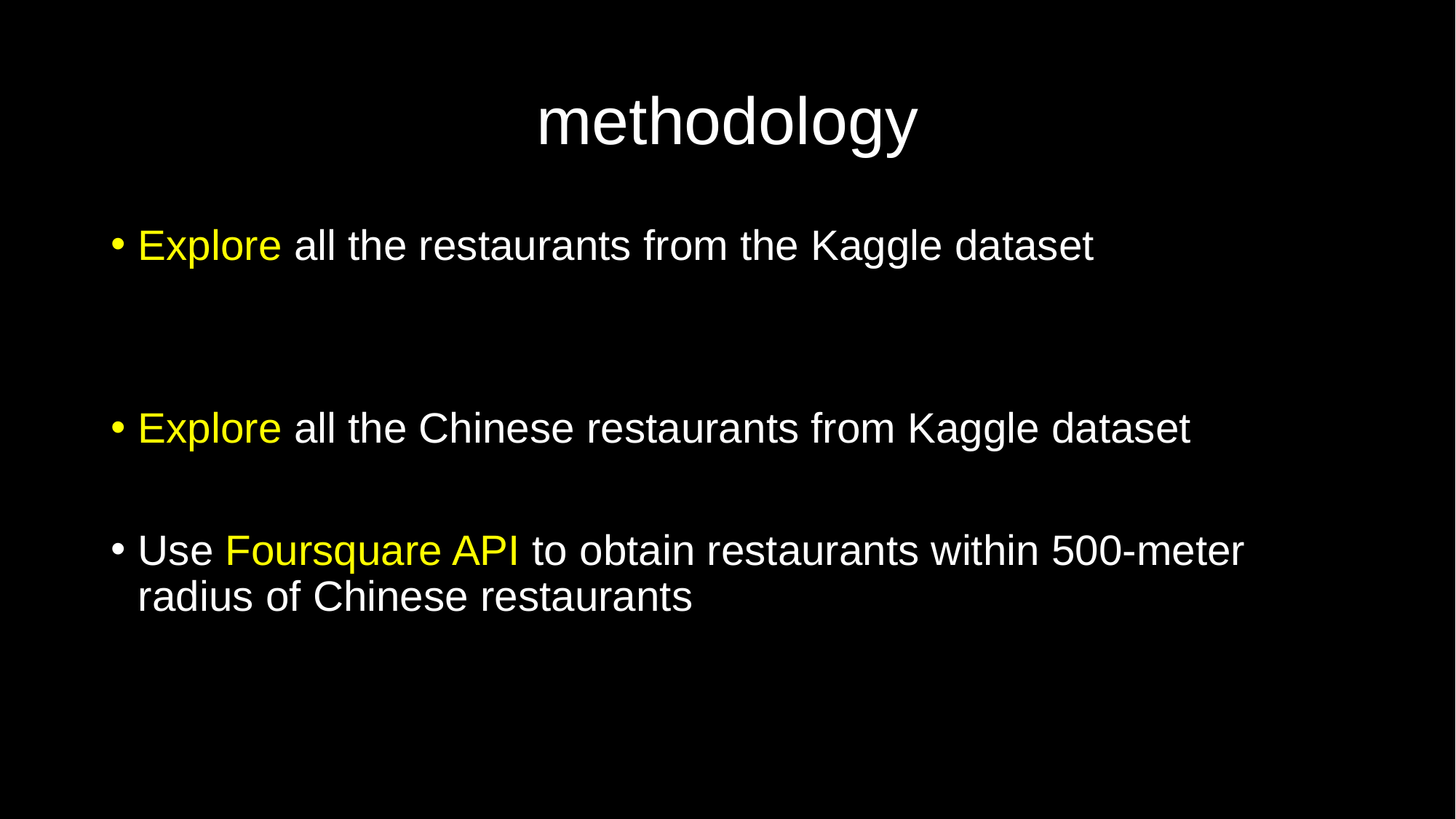

# methodology
Explore all the restaurants from the Kaggle dataset

Explore all the Chinese restaurants from Kaggle dataset

Use Foursquare API to obtain restaurants within 500-meter radius of Chinese restaurants